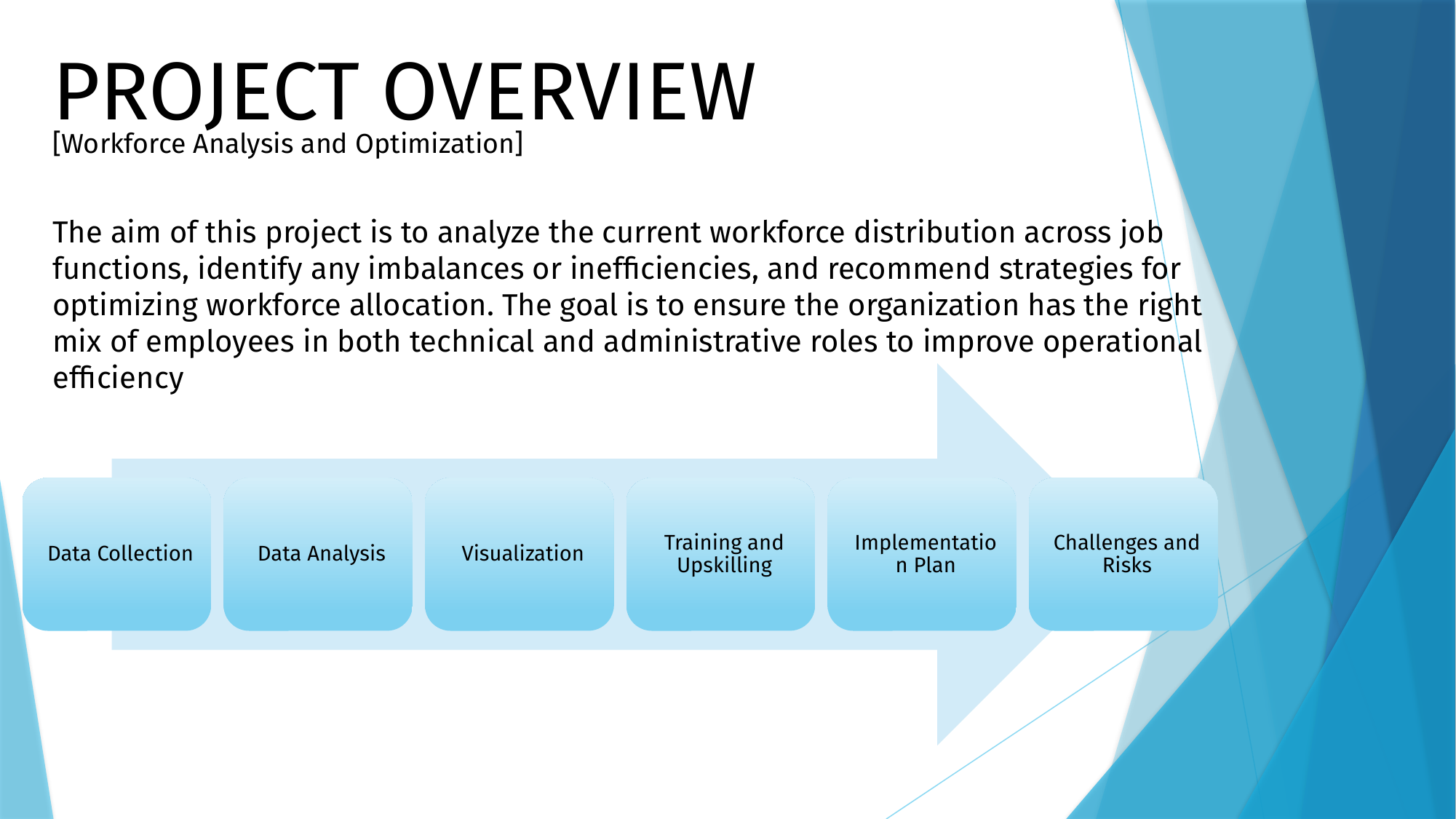

PROJECT OVERVIEW
[Workforce Analysis and Optimization]
The aim of this project is to analyze the current workforce distribution across job functions, identify any imbalances or inefficiencies, and recommend strategies for optimizing workforce allocation. The goal is to ensure the organization has the right mix of employees in both technical and administrative roles to improve operational efficiency
Data Collection
Data Analysis
Visualization
Training and Upskilling
Implementation Plan
Challenges and Risks